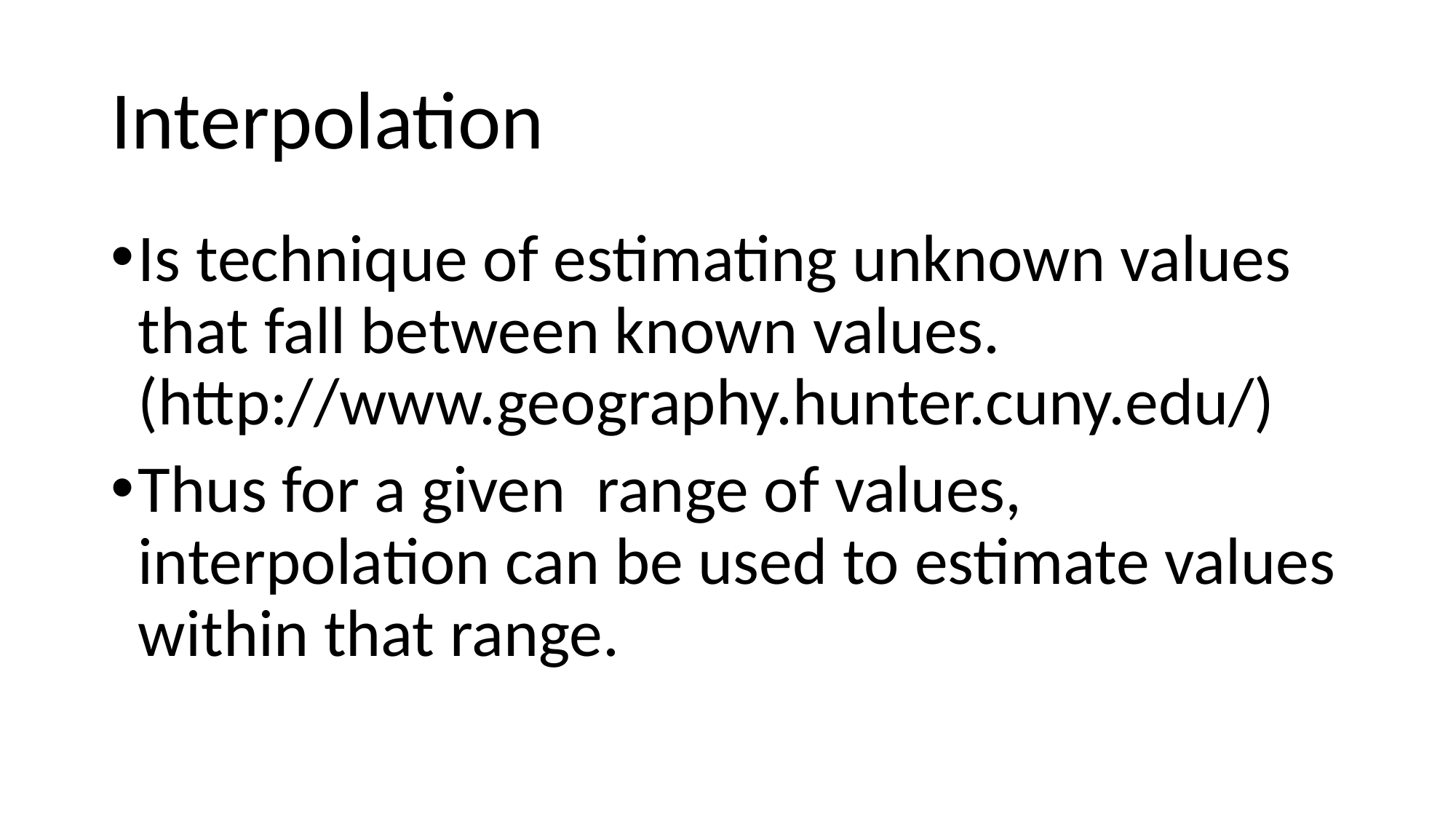

# Interpolation
Is technique of estimating unknown values that fall between known values. (http://www.geography.hunter.cuny.edu/)
Thus for a given  range of values, interpolation can be used to estimate values within that range.